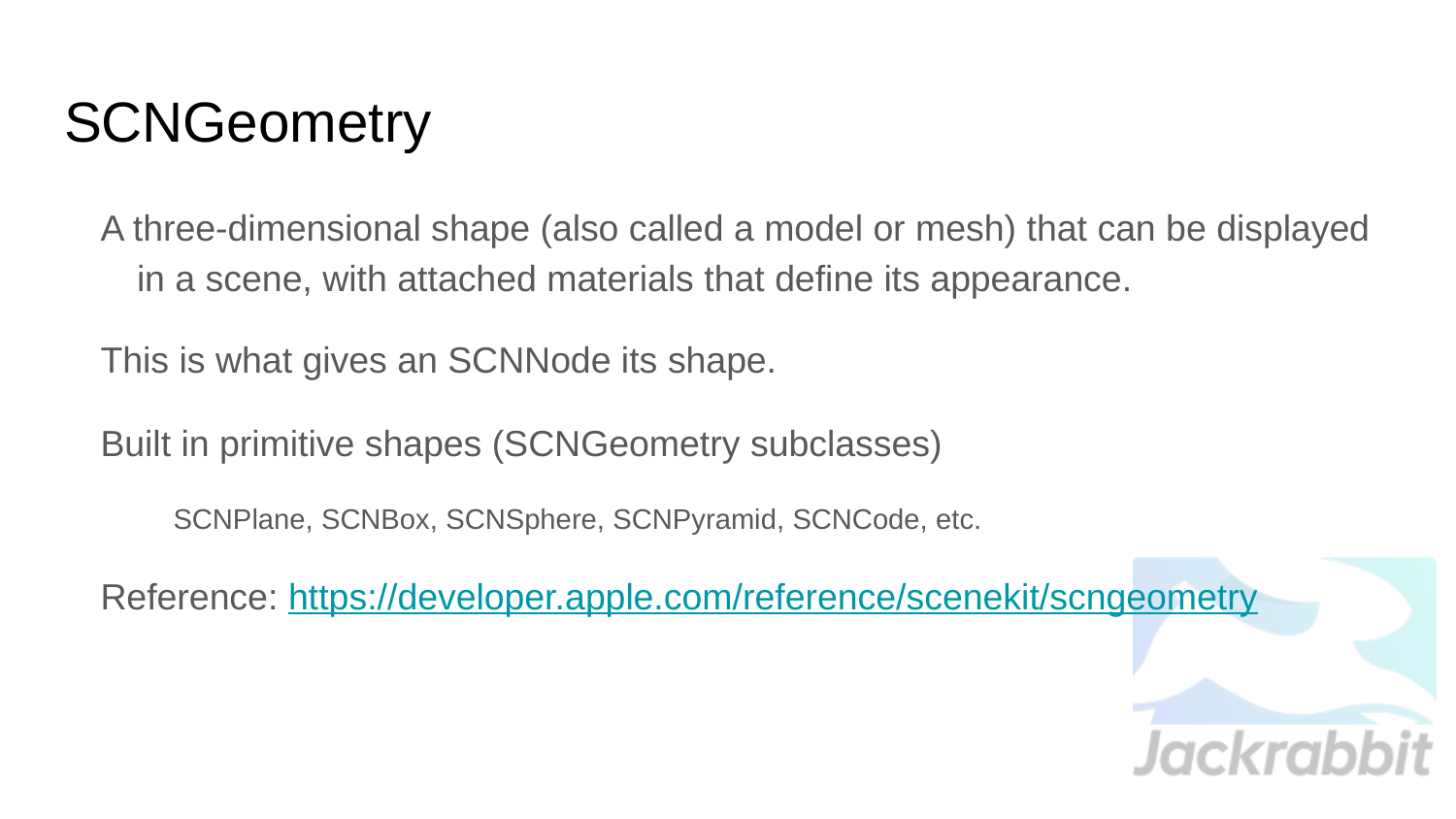

# SCNGeometry
A three-dimensional shape (also called a model or mesh) that can be displayed in a scene, with attached materials that define its appearance.
This is what gives an SCNNode its shape.
Built in primitive shapes (SCNGeometry subclasses)
SCNPlane, SCNBox, SCNSphere, SCNPyramid, SCNCode, etc.
Reference: https://developer.apple.com/reference/scenekit/scngeometry